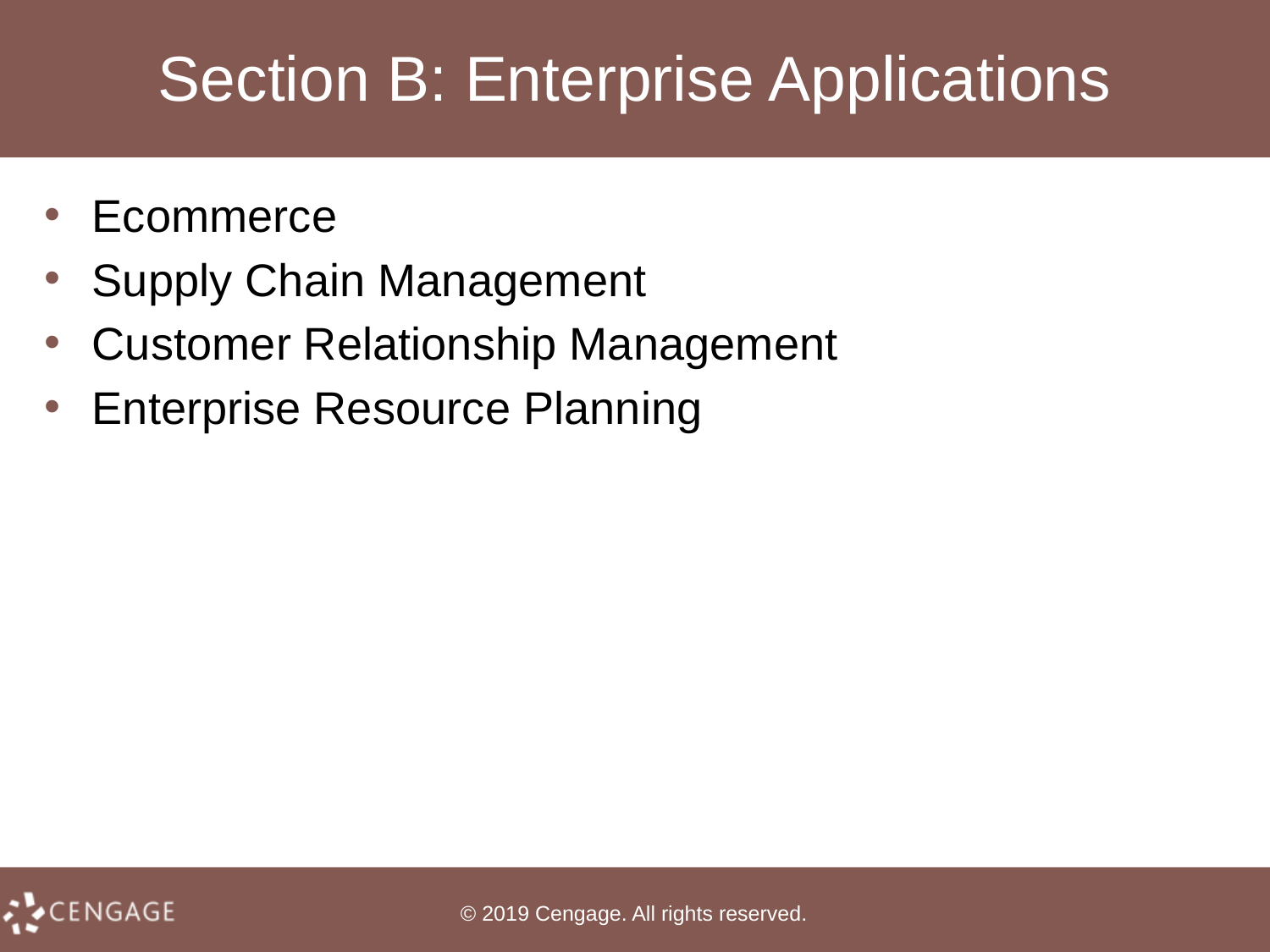

# Section B: Enterprise Applications
Ecommerce
Supply Chain Management
Customer Relationship Management
Enterprise Resource Planning